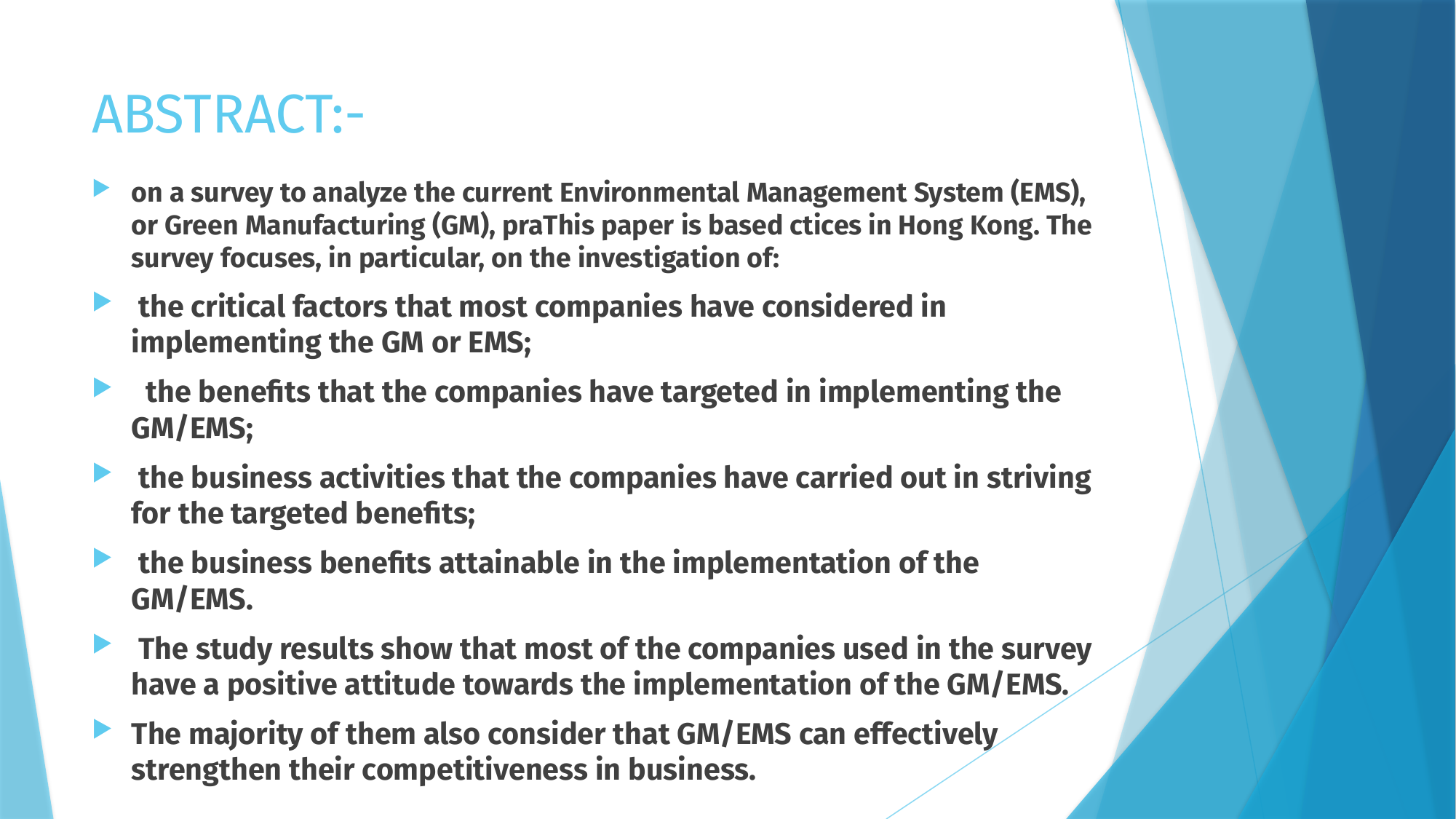

# ABSTRACT:-
on a survey to analyze the current Environmental Management System (EMS), or Green Manufacturing (GM), praThis paper is based ctices in Hong Kong. The survey focuses, in particular, on the investigation of:
 the critical factors that most companies have considered in implementing the GM or EMS;
  the benefits that the companies have targeted in implementing the GM/EMS;
 the business activities that the companies have carried out in striving for the targeted benefits;
 the business benefits attainable in the implementation of the GM/EMS.
 The study results show that most of the companies used in the survey have a positive attitude towards the implementation of the GM/EMS.
The majority of them also consider that GM/EMS can effectively strengthen their competitiveness in business.